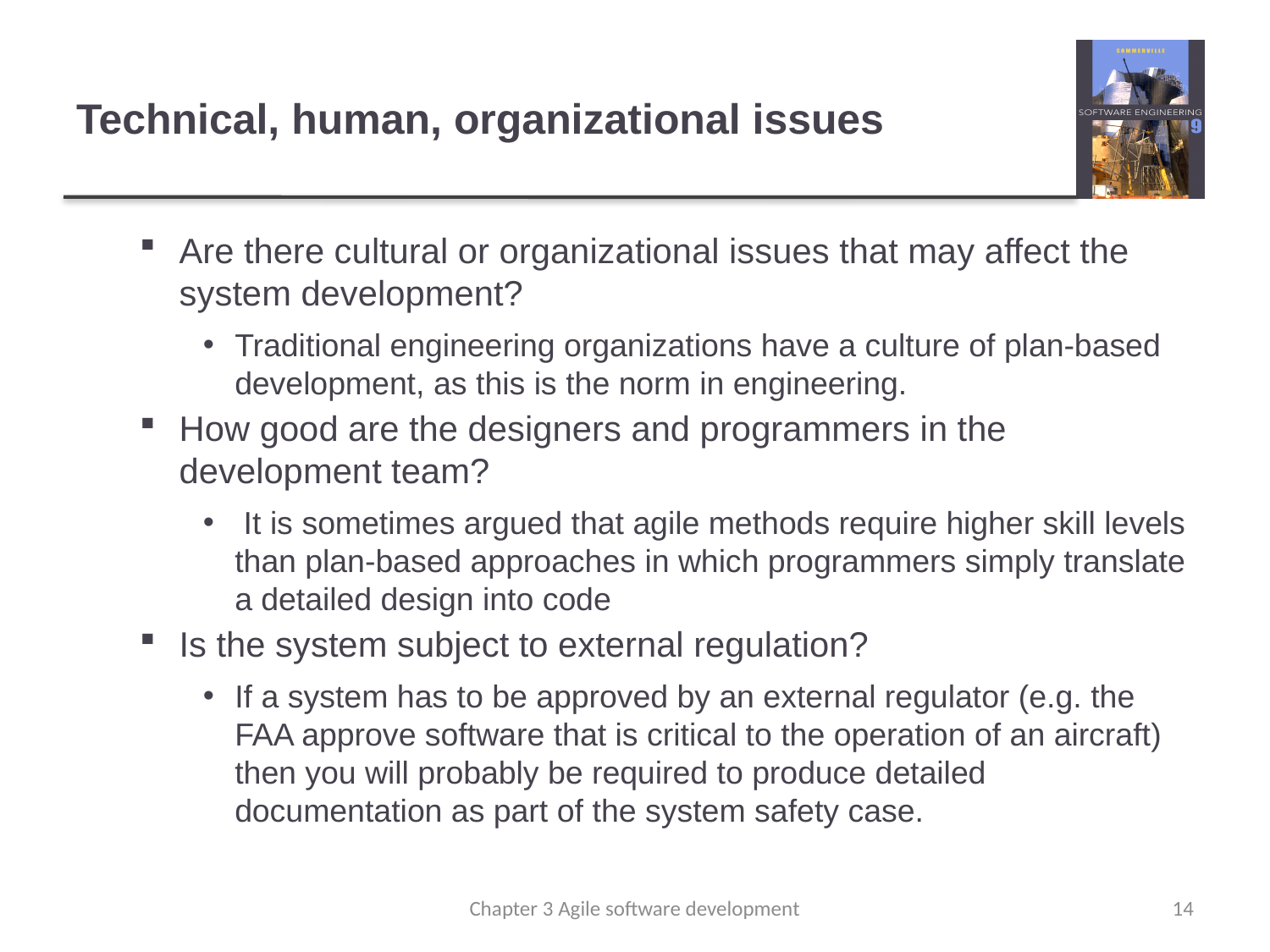

# Technical, human, organizational issues
Are there cultural or organizational issues that may affect the system development?
Traditional engineering organizations have a culture of plan-based development, as this is the norm in engineering.
How good are the designers and programmers in the development team?
 It is sometimes argued that agile methods require higher skill levels than plan-based approaches in which programmers simply translate a detailed design into code
Is the system subject to external regulation?
If a system has to be approved by an external regulator (e.g. the FAA approve software that is critical to the operation of an aircraft) then you will probably be required to produce detailed documentation as part of the system safety case.

Chapter 3 Agile software development
14